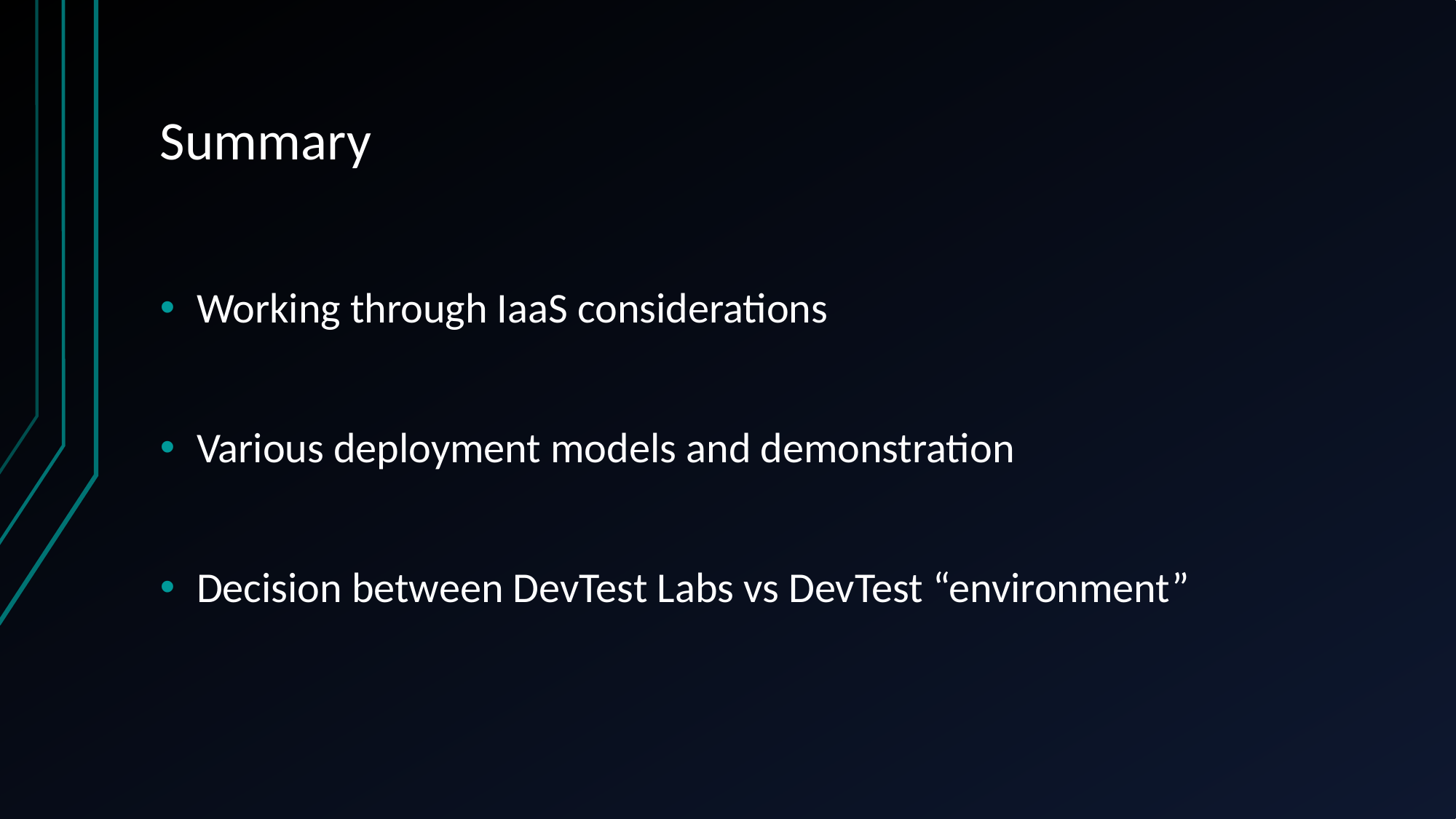

# Summary

Working through IaaS considerations

Various deployment models and demonstration

Decision between DevTest Labs vs DevTest “environment”